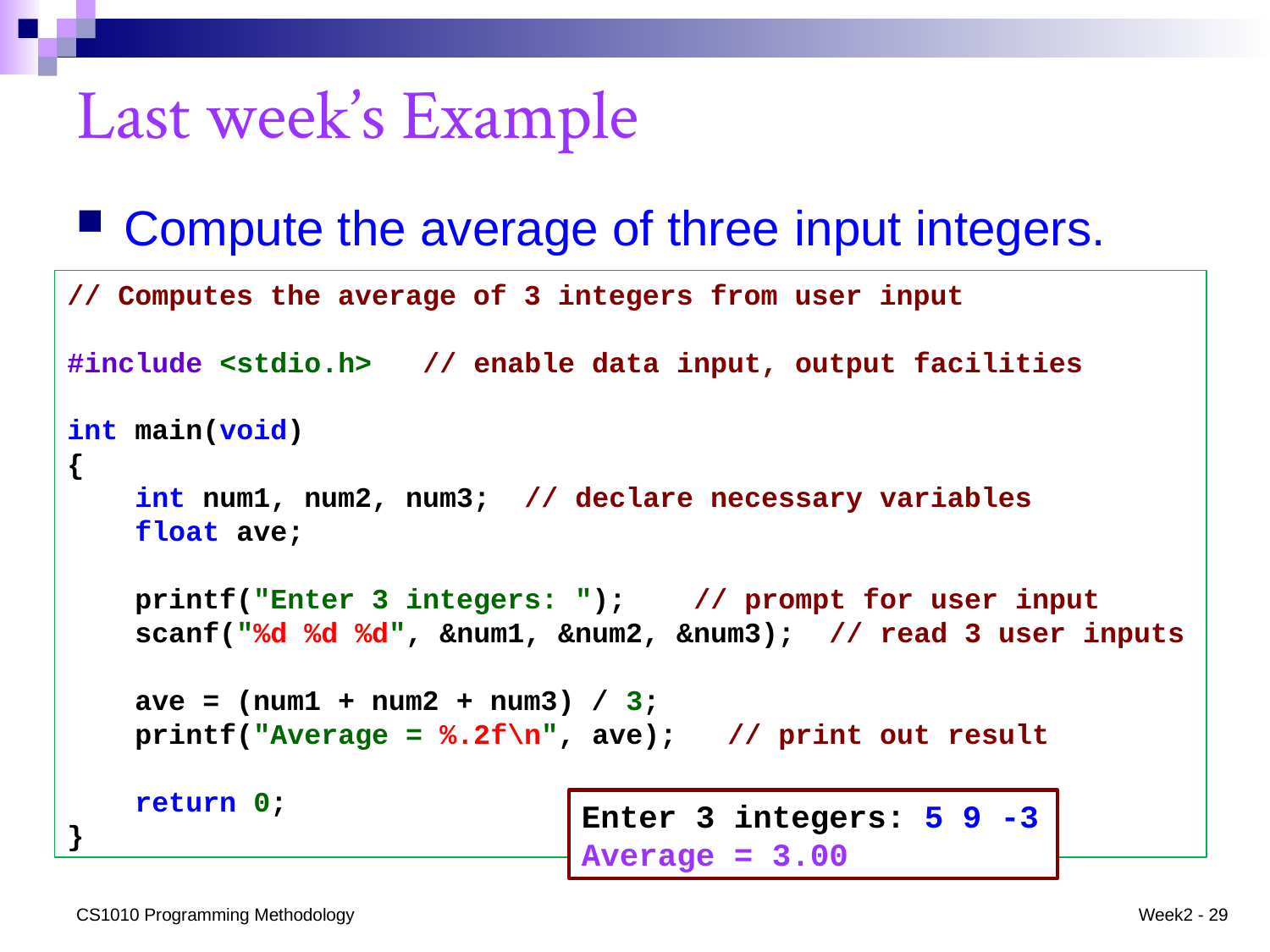

# Last week’s Example
Compute the average of three input integers.
// Computes the average of 3 integers from user input

#include <stdio.h>   // enable data input, output facilities

int main(void)
{
    int num1, num2, num3;  // declare necessary variables
    float ave;

    printf("Enter 3 integers: ");    // prompt for user input
    scanf("%d %d %d", &num1, &num2, &num3);  // read 3 user inputs

    ave = (num1 + num2 + num3) / 3;
    printf("Average = %.2f\n", ave);   // print out result

    return 0;
}
Enter 3 integers: 5 9 -3
Average = 3.00
CS1010 Programming Methodology
Week2 - 29